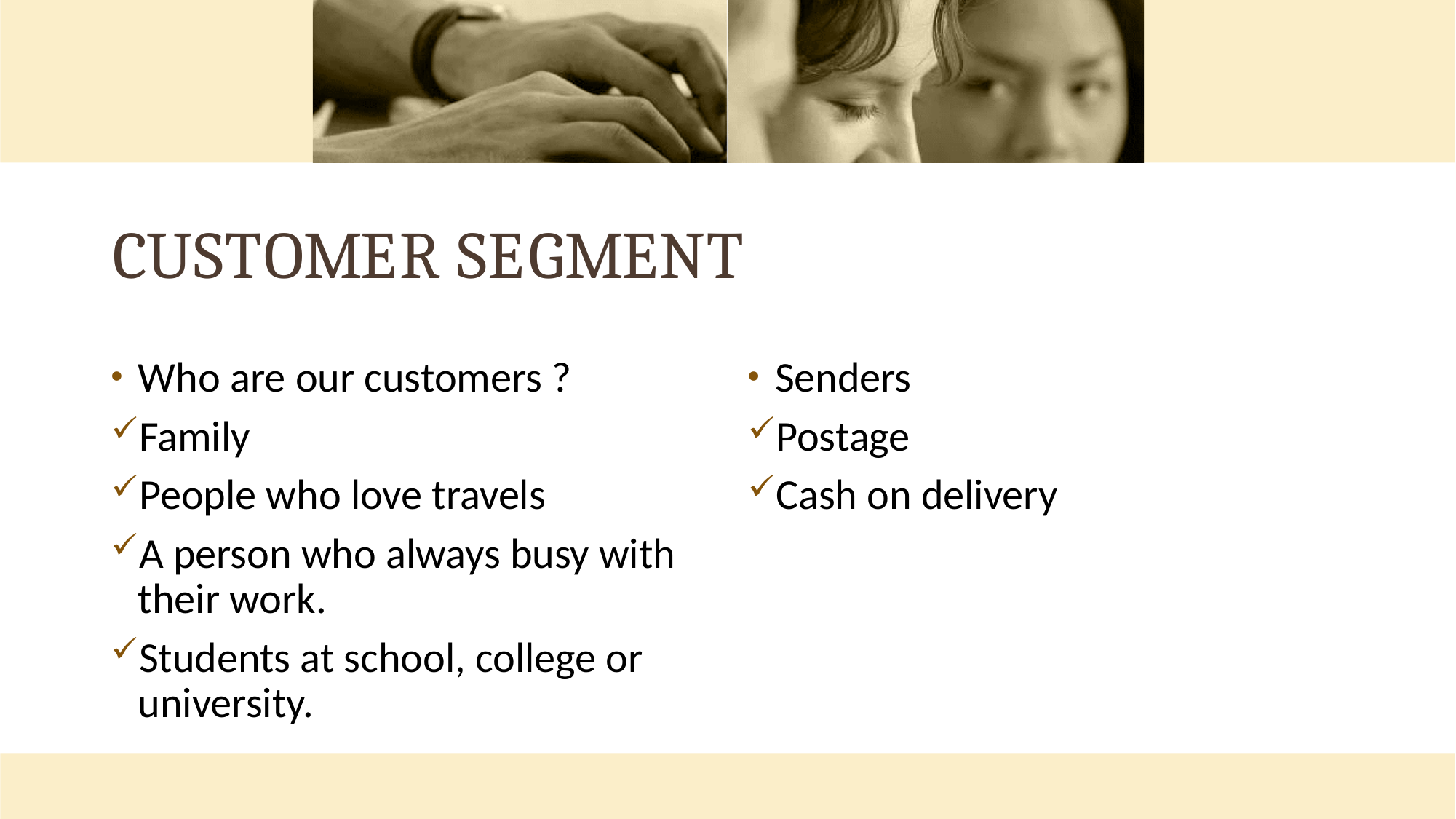

# CUSTOMER SEGMENT
Who are our customers ?
Family
People who love travels
A person who always busy with their work.
Students at school, college or university.
Senders
Postage
Cash on delivery